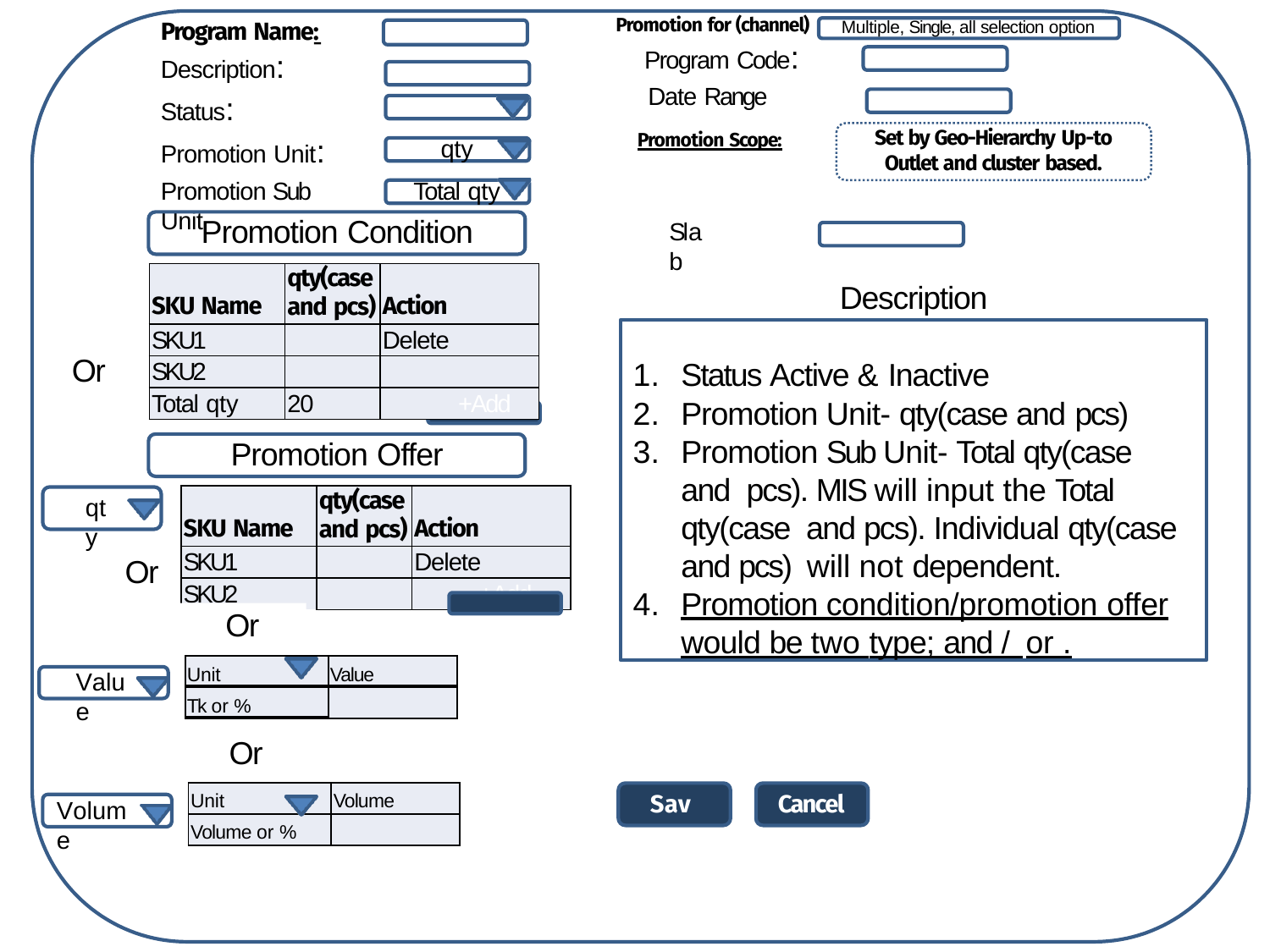

# Promotion for (channel)
Program Code:
Date Range

Program Name:
Description:
Status:  Promotion Unit:
Promotion Sub Unit
Multiple, Single, all selection option

qty
Total qty
Set by Geo-Hierarchy Up-to
Outlet and cluster based.

Promotion Scope:

Promotion Condition

Slab

| SKU Name | qty(case and pcs) | Action |
| --- | --- | --- |
| SKU1 |  | Delete |
| SKU2 |  |  |
| Total qty | 20 | +Add |
Description

Status Active & Inactive
Promotion Unit- qty(case and pcs)
Promotion Sub Unit- Total qty(case and  pcs). MIS will input the Total qty(case  and pcs). Individual qty(case and pcs)  will not dependent.
Promotion condition/promotion offer
would be two type; and / or .
Or

Promotion Offer

| SKU Name | qty(case and pcs) | Action |
| --- | --- | --- |
| SKU1 |  | Delete |
| SKU2 |  | +Add |

qty

Or

Or

Unit
Value

Value

Tk or %

Or
| Unit | Volume |
| --- | --- |
| Volume or % |  |

Save
Cancel
Volume